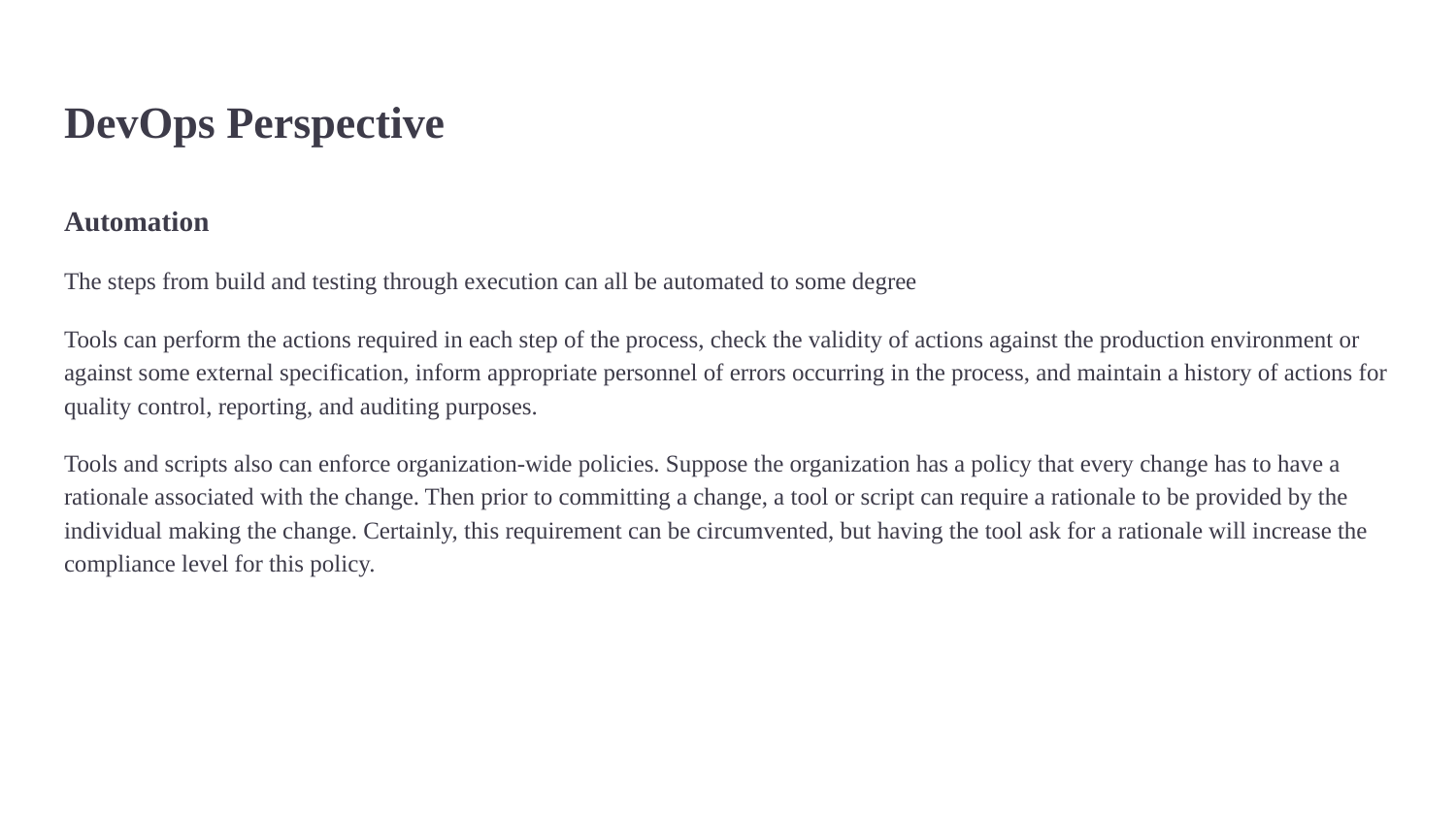

# DevOps Perspective

Automation
The steps from build and testing through execution can all be automated to some degree
Tools can perform the actions required in each step of the process, check the validity of actions against the production environment or against some external specification, inform appropriate personnel of errors occurring in the process, and maintain a history of actions for quality control, reporting, and auditing purposes.
Tools and scripts also can enforce organization-wide policies. Suppose the organization has a policy that every change has to have a rationale associated with the change. Then prior to committing a change, a tool or script can require a rationale to be provided by the individual making the change. Certainly, this requirement can be circumvented, but having the tool ask for a rationale will increase the compliance level for this policy.